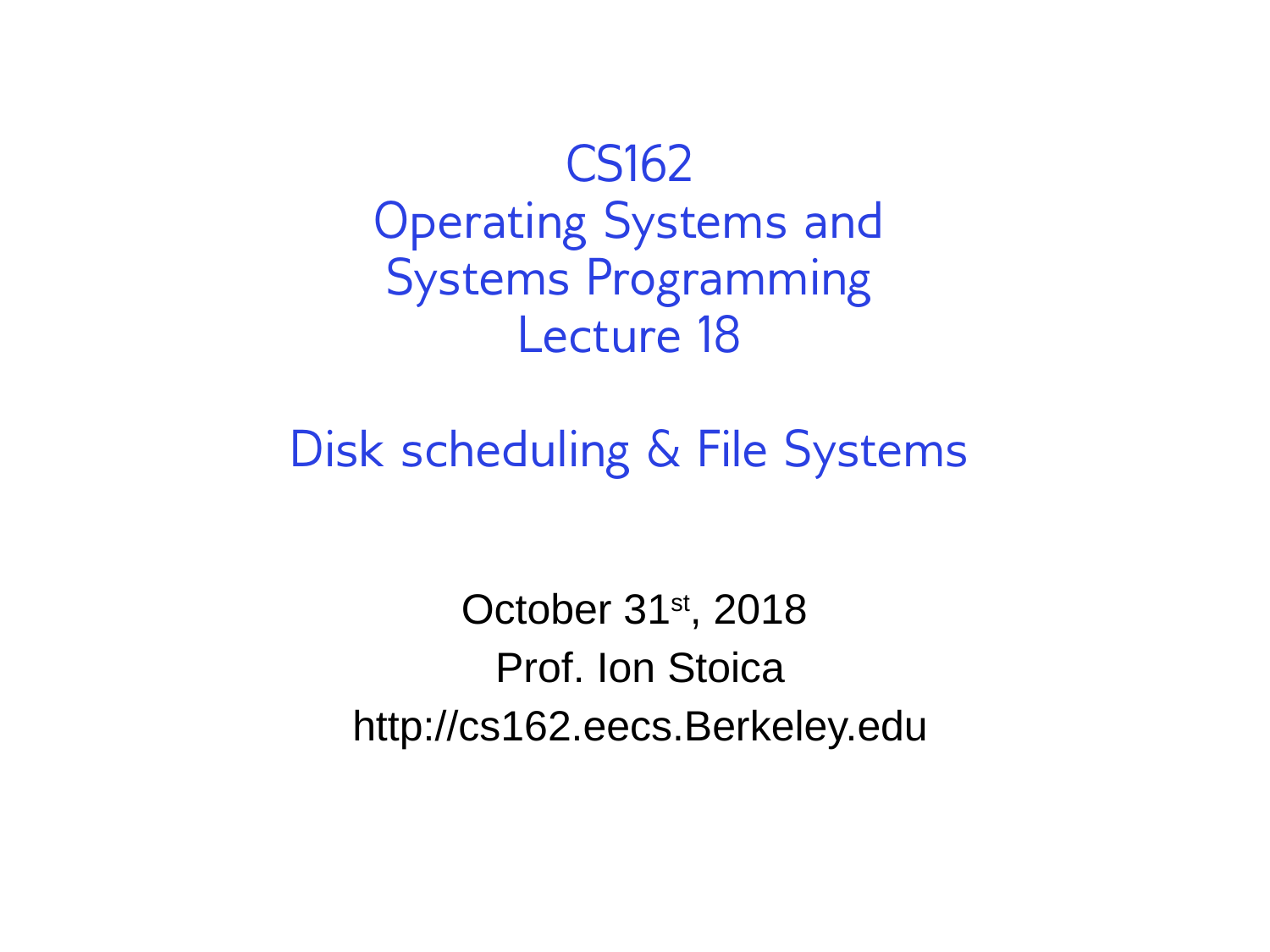

# CS162 Operating Systems and Systems Programming Lecture 18 Disk scheduling & File Systems
October 31st, 2018
Prof. Ion Stoica
http://cs162.eecs.Berkeley.edu